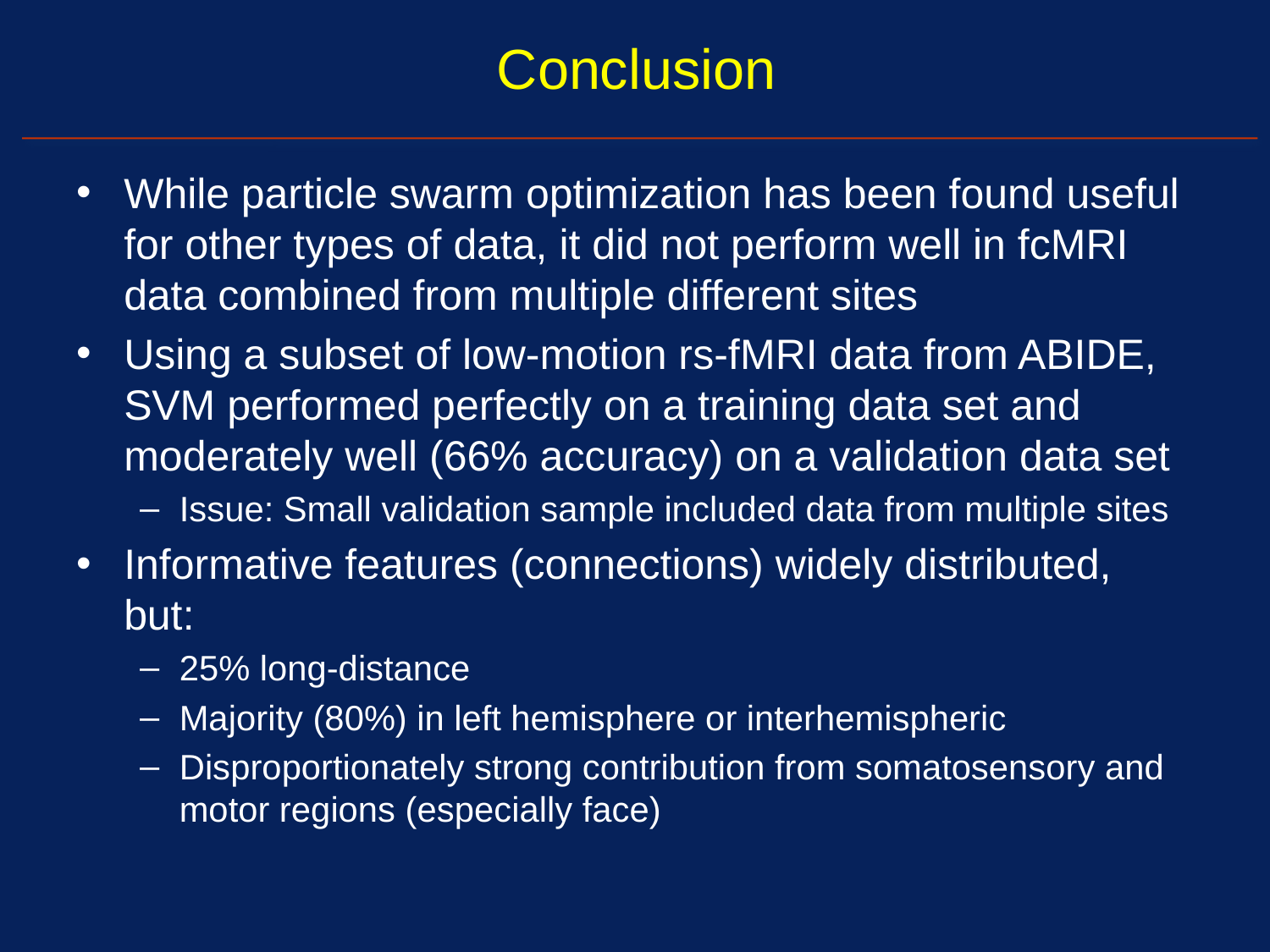

# Conclusion
While particle swarm optimization has been found useful for other types of data, it did not perform well in fcMRI data combined from multiple different sites
Using a subset of low-motion rs-fMRI data from ABIDE, SVM performed perfectly on a training data set and moderately well (66% accuracy) on a validation data set
Issue: Small validation sample included data from multiple sites
Informative features (connections) widely distributed, but:
25% long-distance
Majority (80%) in left hemisphere or interhemispheric
Disproportionately strong contribution from somatosensory and motor regions (especially face)